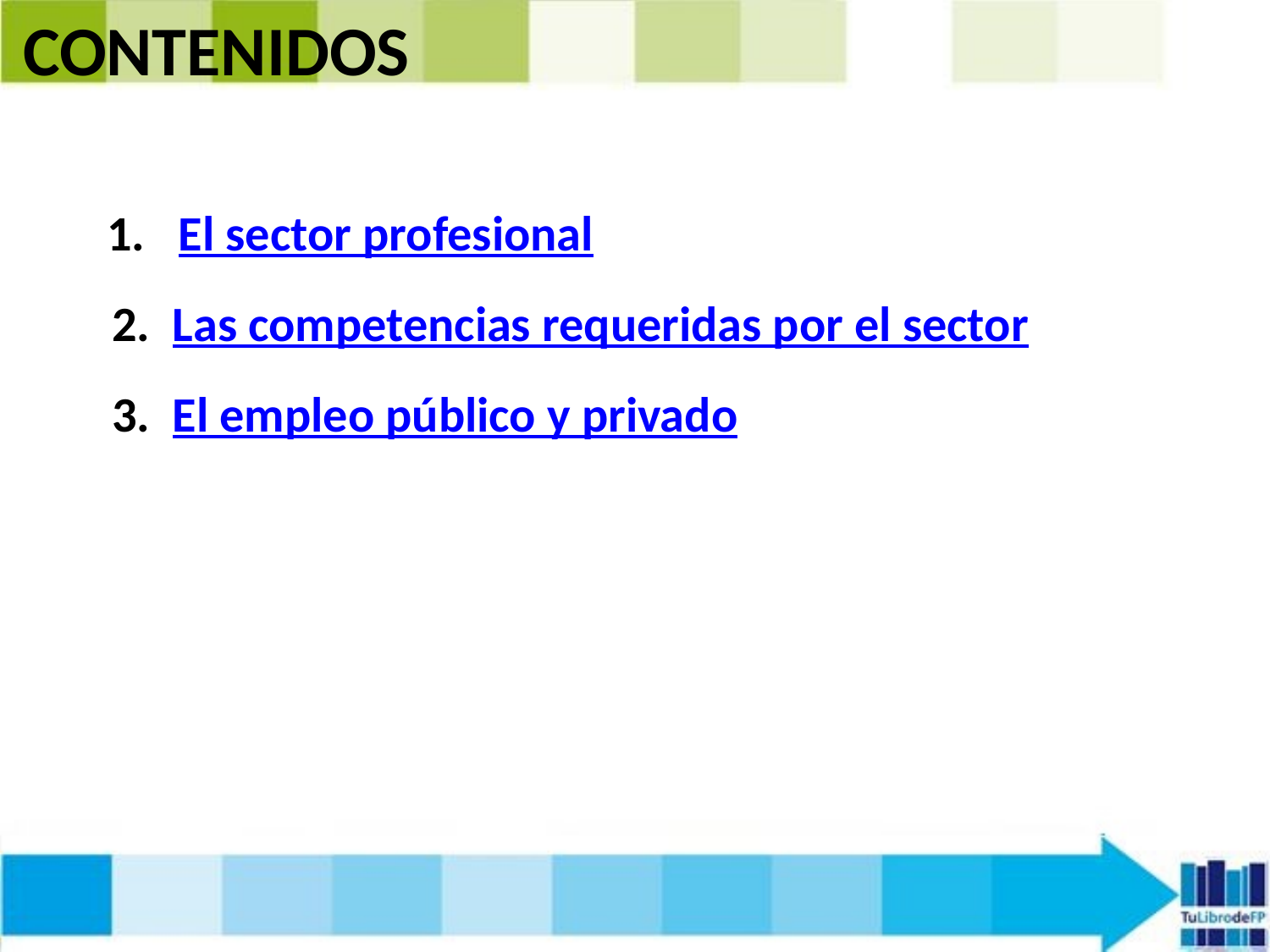

# CONTENIDOS
El sector profesional
2.  Las competencias requeridas por el sector
3.  El empleo público y privado